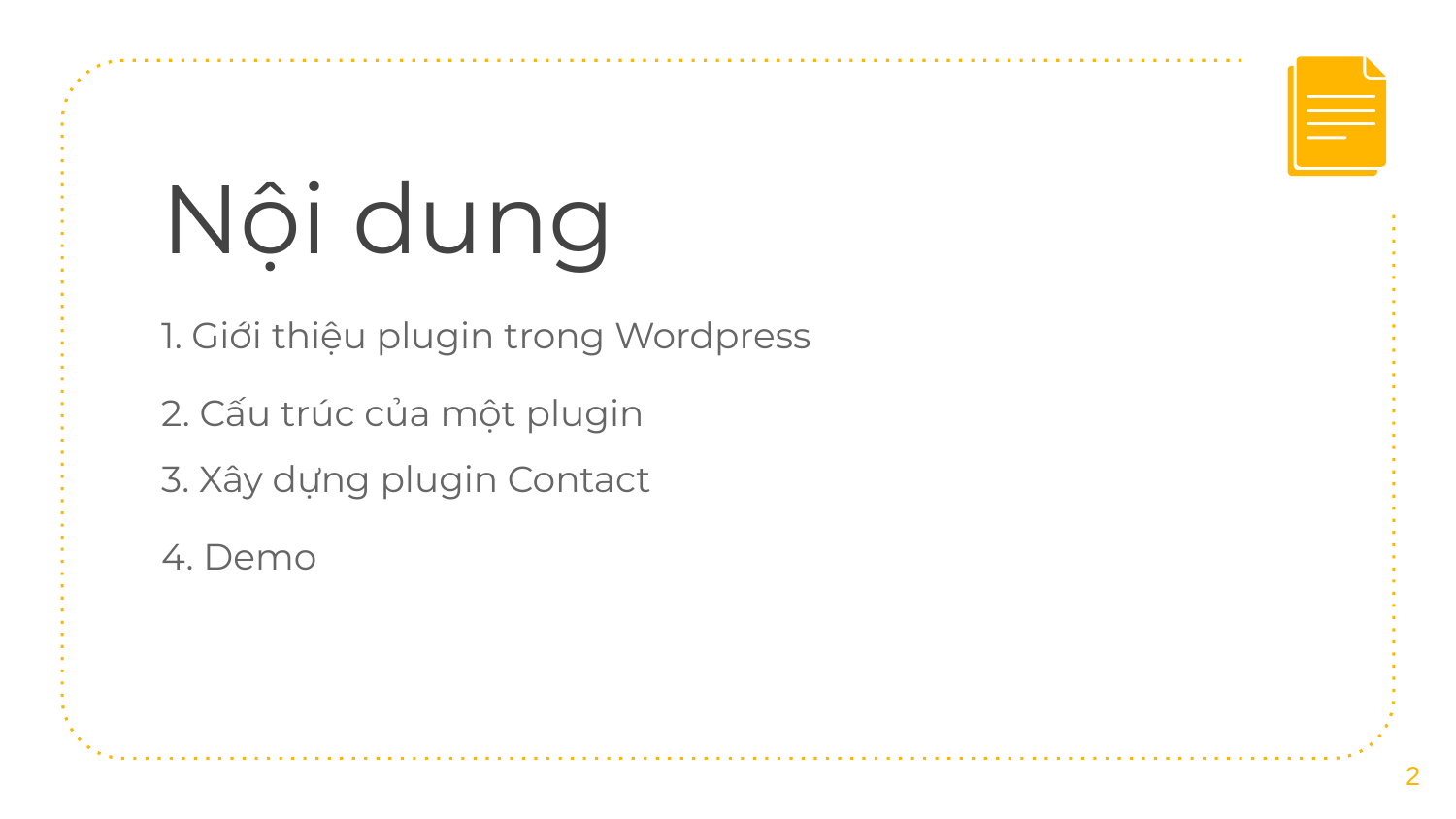

# Nội dung
1. Giới thiệu plugin trong Wordpress
2. Cấu trúc của một plugin
3. Xây dựng plugin Contact
4. Demo
2